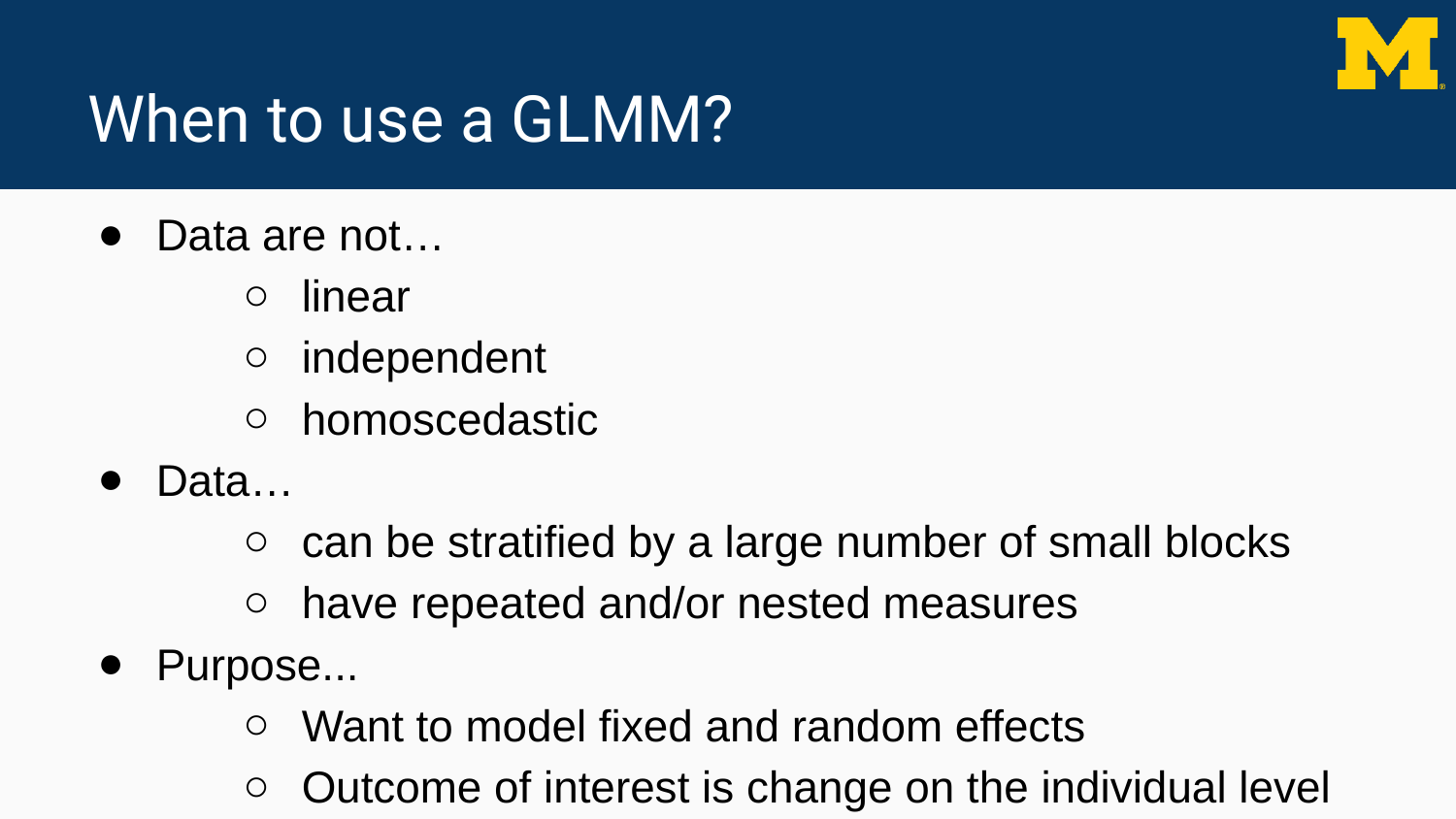

# When to use a GLMM?
Data are not…
linear
independent
homoscedastic
Data…
can be stratified by a large number of small blocks
have repeated and/or nested measures
Purpose...
Want to model fixed and random effects
Outcome of interest is change on the individual level